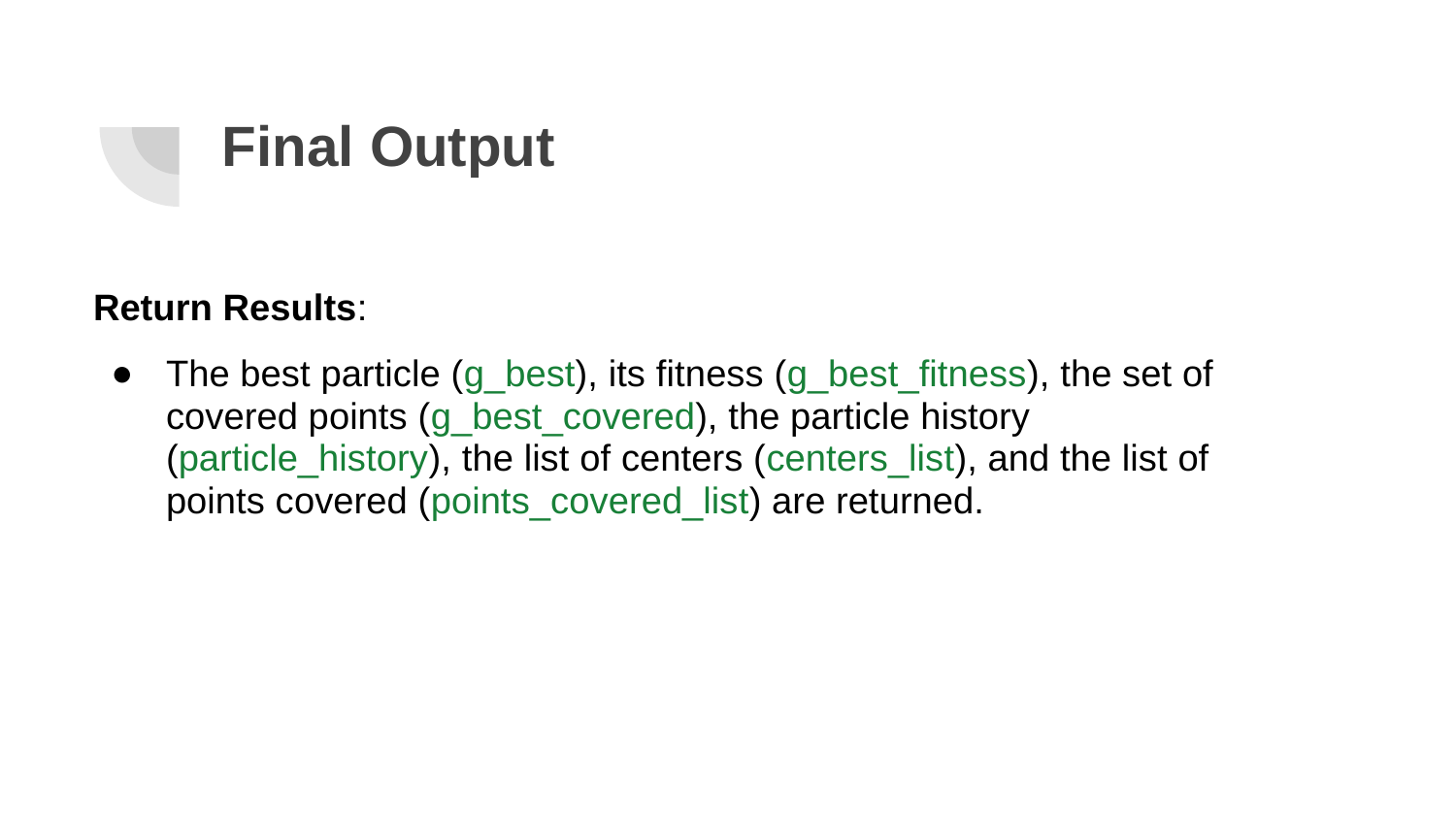

# Final Output
Return Results:
The best particle (g_best), its fitness (g_best_fitness), the set of covered points (g_best_covered), the particle history (particle_history), the list of centers (centers_list), and the list of points covered (points_covered_list) are returned.